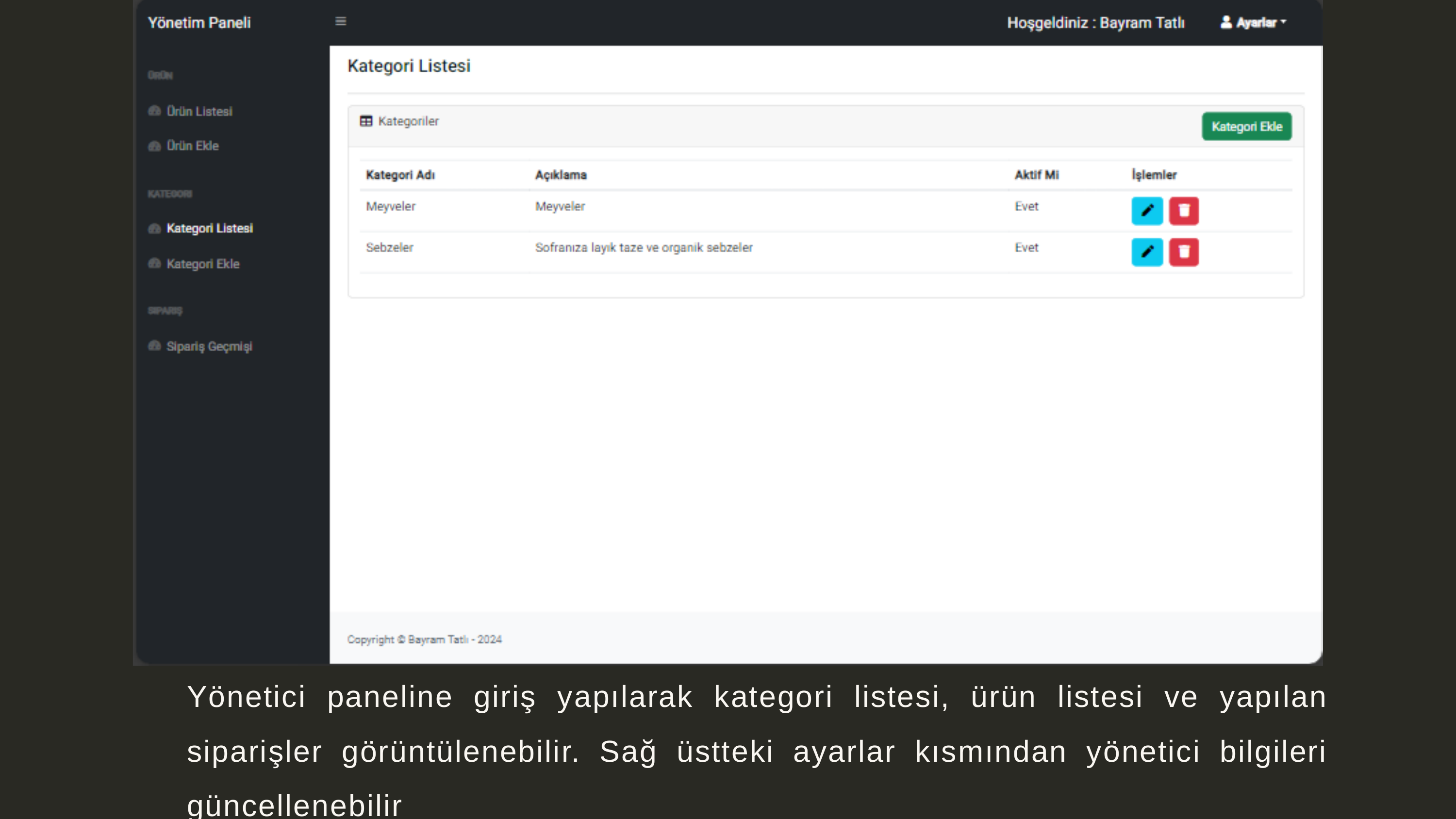

Yönetici paneline giriş yapılarak kategori listesi, ürün listesi ve yapılan siparişler görüntülenebilir. Sağ üstteki ayarlar kısmından yönetici bilgileri güncellenebilir